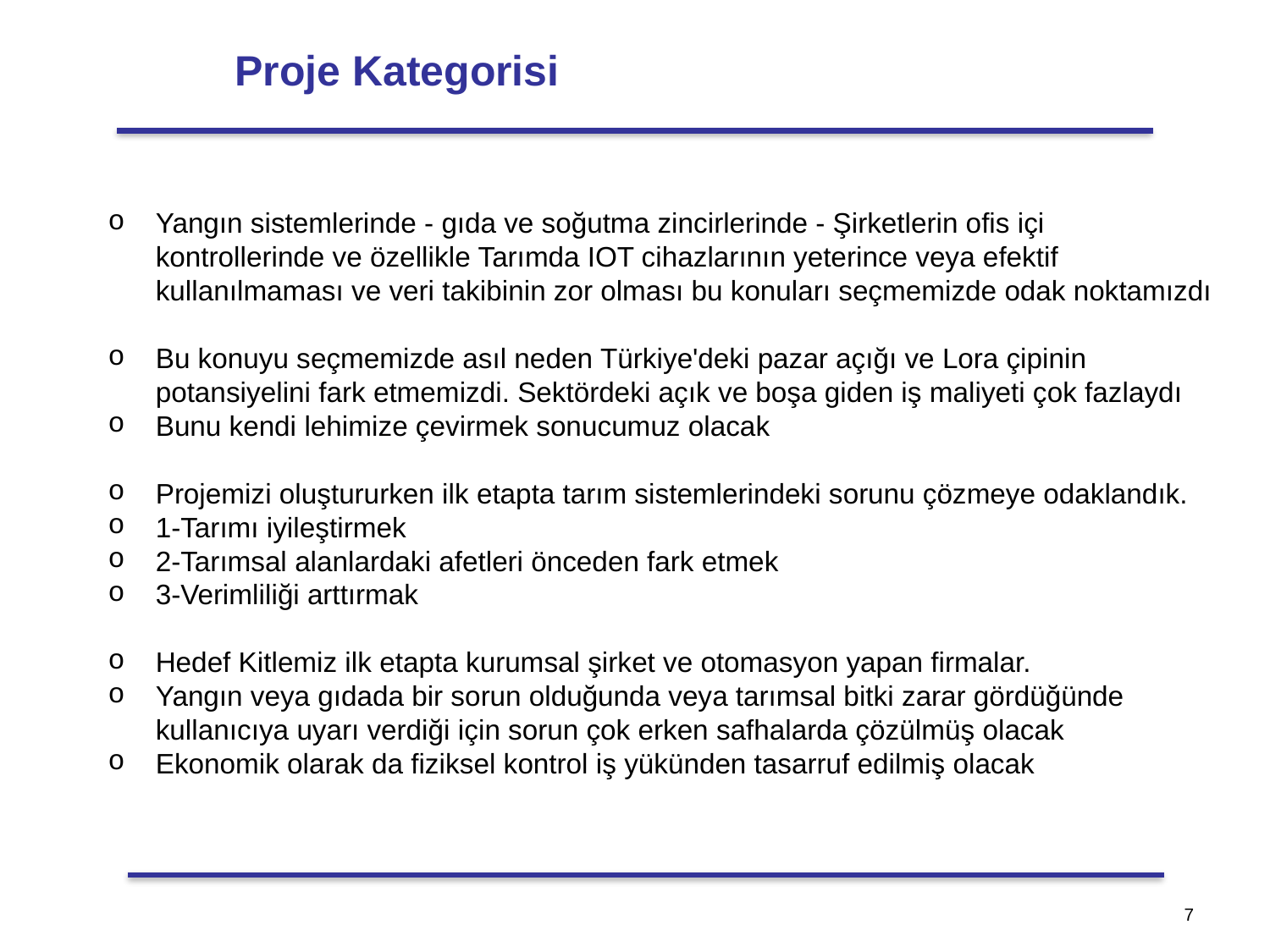

# Proje Kategorisi

Yangın sistemlerinde - gıda ve soğutma zincirlerinde - Şirketlerin ofis içi kontrollerinde ve özellikle Tarımda IOT cihazlarının yeterince veya efektif kullanılmaması ve veri takibinin zor olması bu konuları seçmemizde odak noktamızdı

Bu konuyu seçmemizde asıl neden Türkiye'deki pazar açığı ve Lora çipinin potansiyelini fark etmemizdi. Sektördeki açık ve boşa giden iş maliyeti çok fazlaydı
Bunu kendi lehimize çevirmek sonucumuz olacak

Projemizi oluştururken ilk etapta tarım sistemlerindeki sorunu çözmeye odaklandık.
1-Tarımı iyileştirmek
2-Tarımsal alanlardaki afetleri önceden fark etmek
3-Verimliliği arttırmak

Hedef Kitlemiz ilk etapta kurumsal şirket ve otomasyon yapan firmalar.
Yangın veya gıdada bir sorun olduğunda veya tarımsal bitki zarar gördüğünde kullanıcıya uyarı verdiği için sorun çok erken safhalarda çözülmüş olacak
Ekonomik olarak da fiziksel kontrol iş yükünden tasarruf edilmiş olacak

7